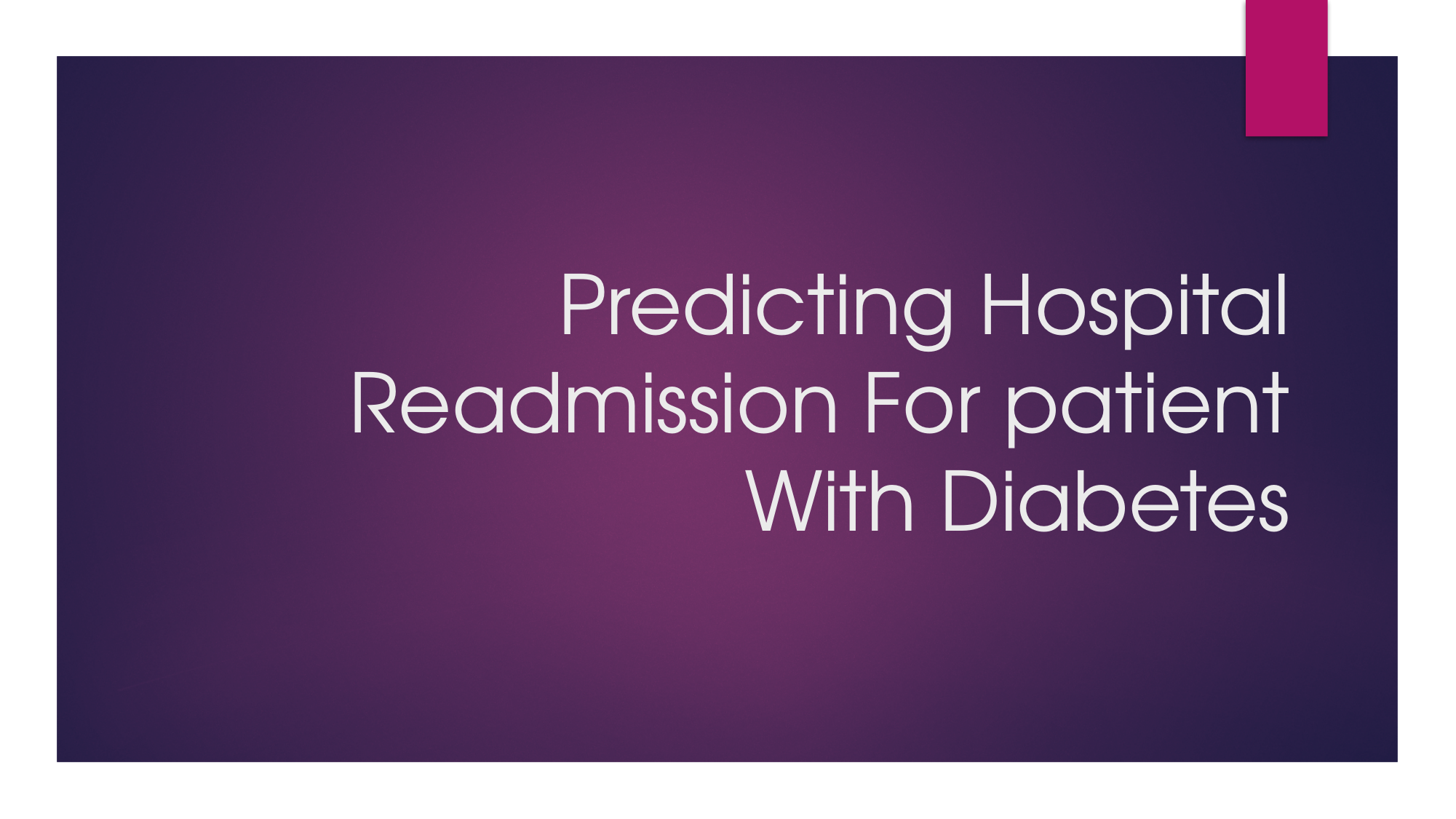

# Predicting Hospital Readmission For patient With Diabetes